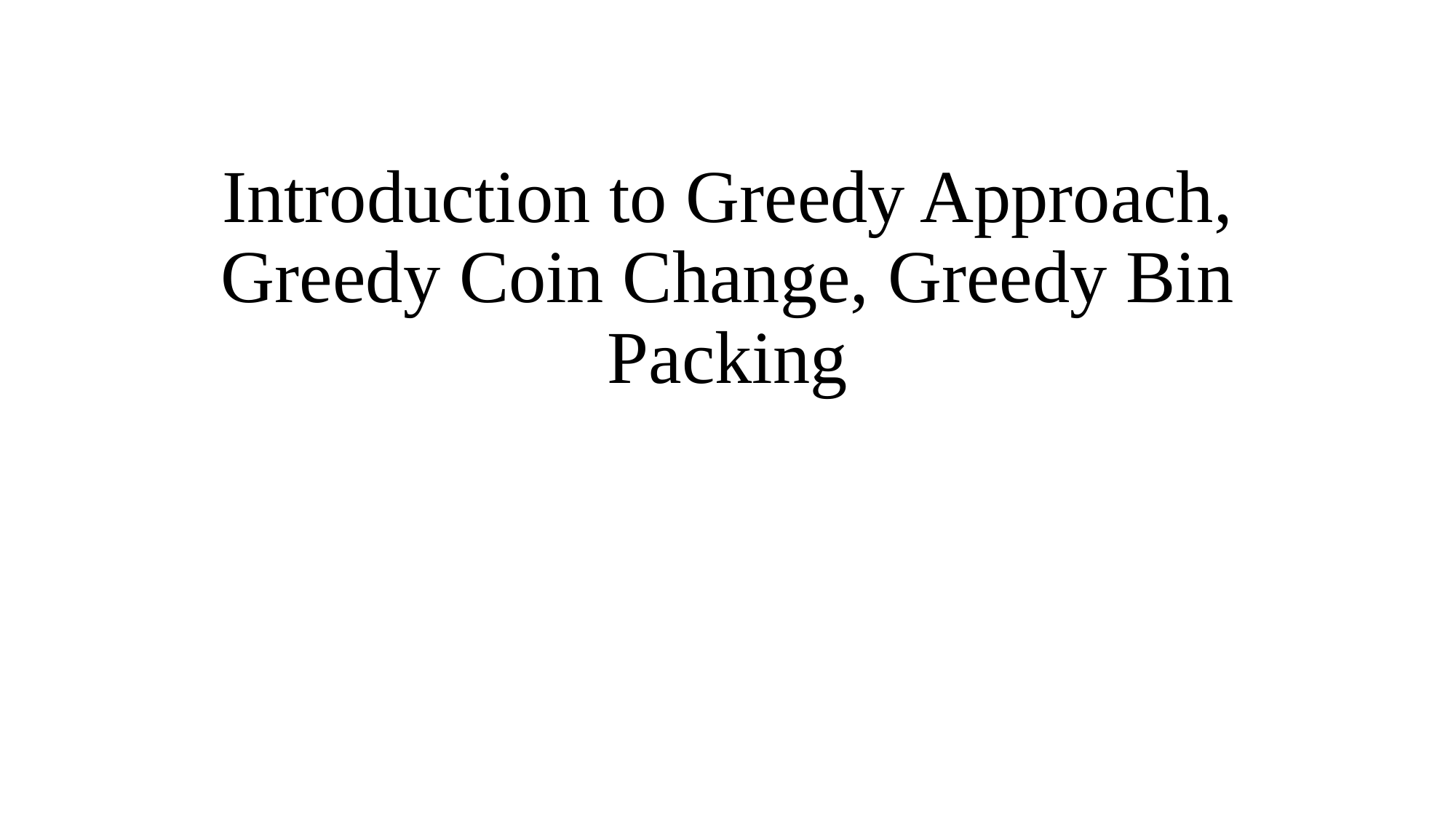

# Introduction to Greedy Approach, Greedy Coin Change, Greedy Bin Packing